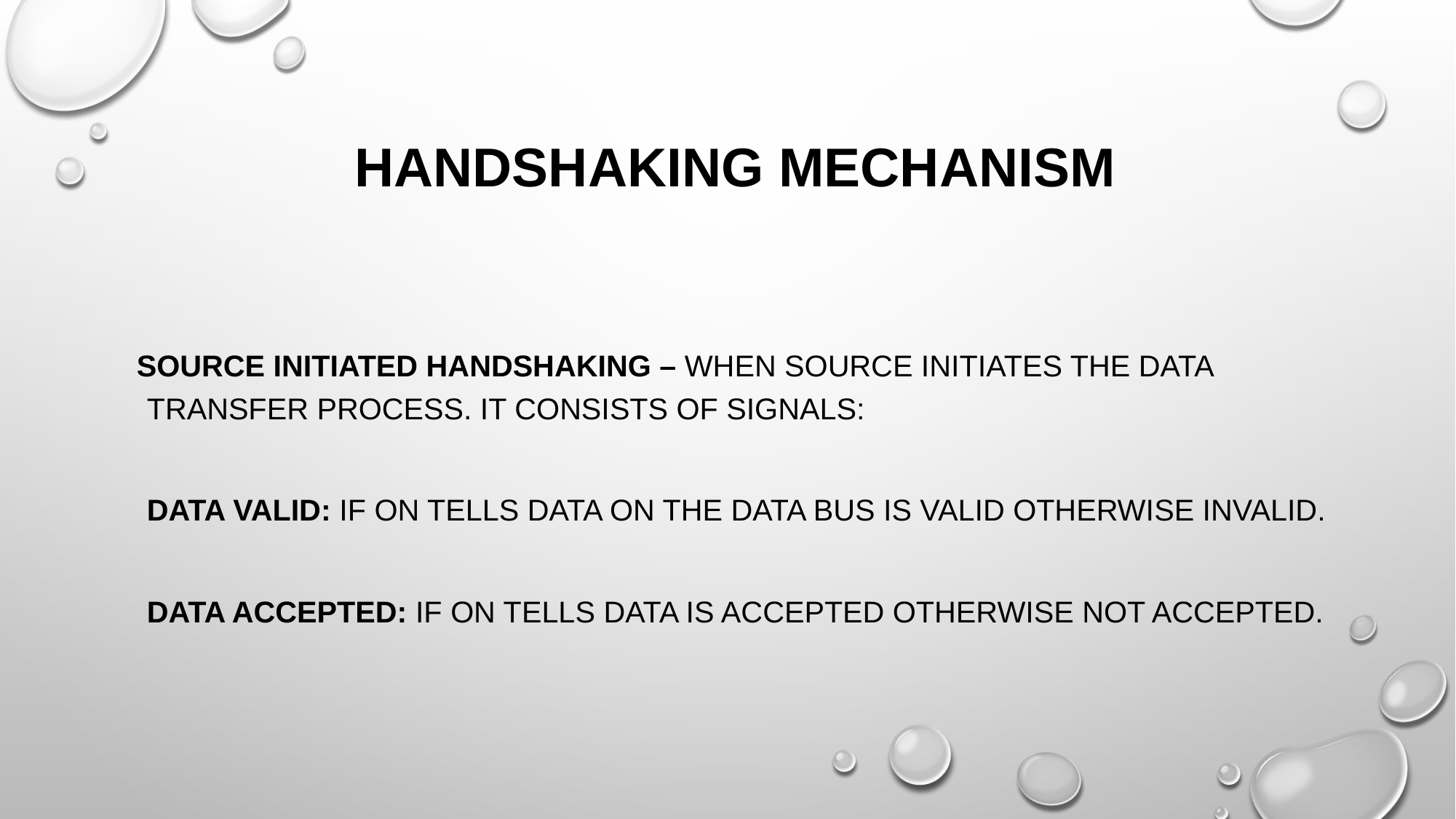

# Handshaking Mechanism

  Source initiated Handshaking – When source initiates the data transfer process. It consists of signals:
DATA VALID: if ON tells data on the data bus is valid otherwise invalid.
DATA ACCEPTED: if ON tells data is accepted otherwise not accepted.